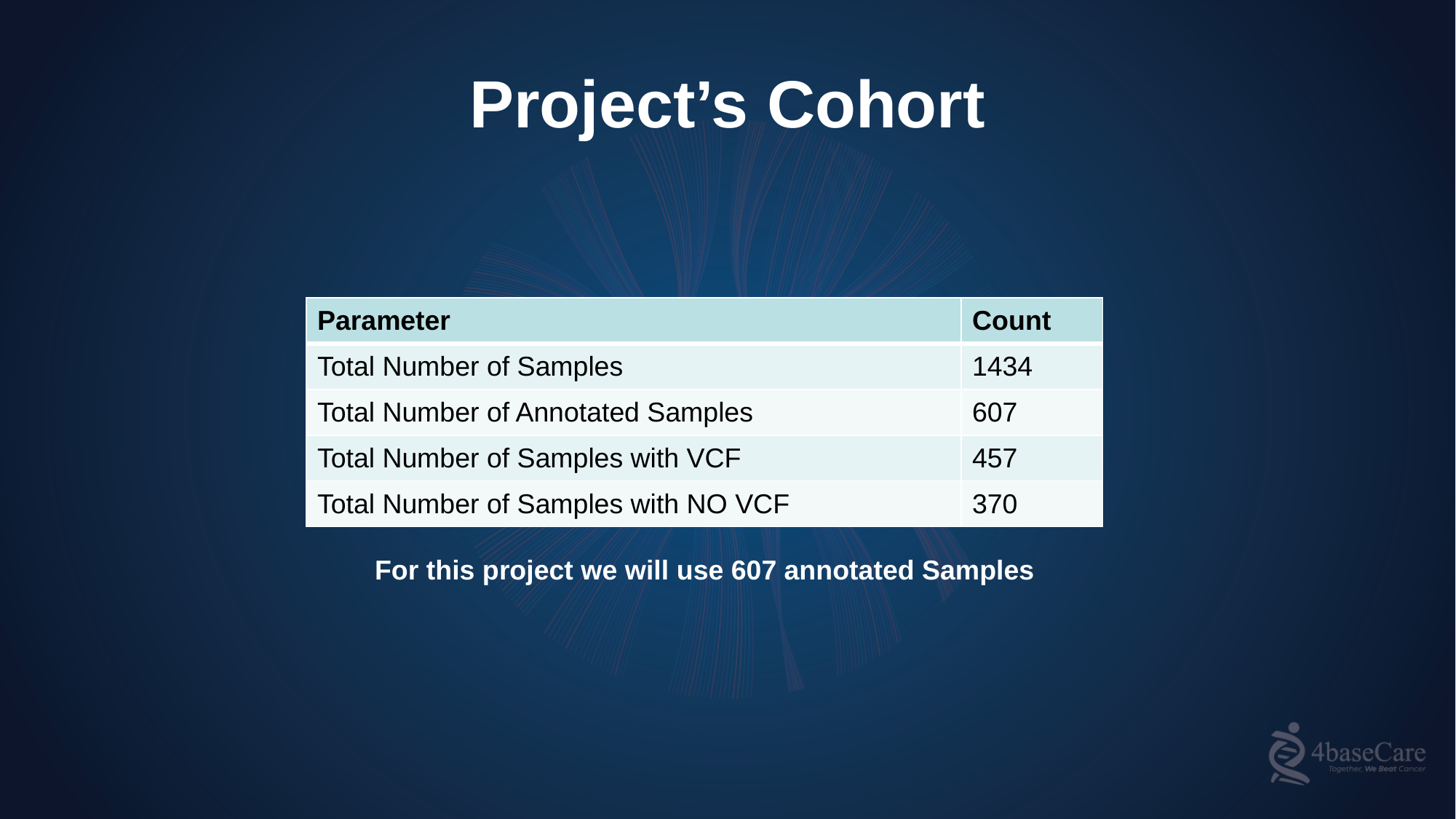

# Project’s Cohort
| Parameter | Count |
| --- | --- |
| Total Number of Samples | 1434 |
| Total Number of Annotated Samples | 607 |
| Total Number of Samples with VCF | 457 |
| Total Number of Samples with NO VCF | 370 |
For this project we will use 607 annotated Samples